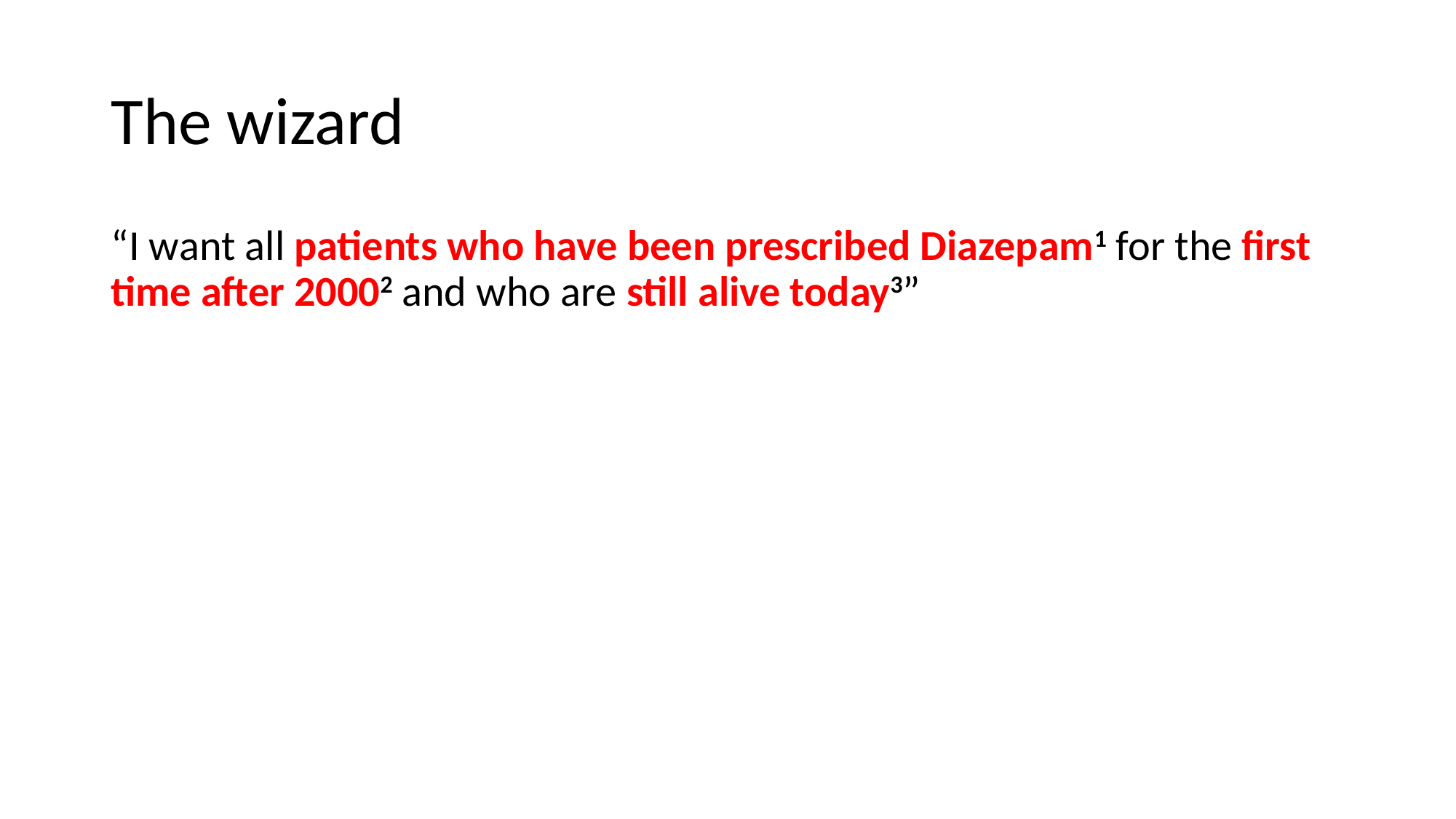

# The wizard
“I want all patients who have been prescribed Diazepam1 for the first time after 20002 and who are still alive today3”